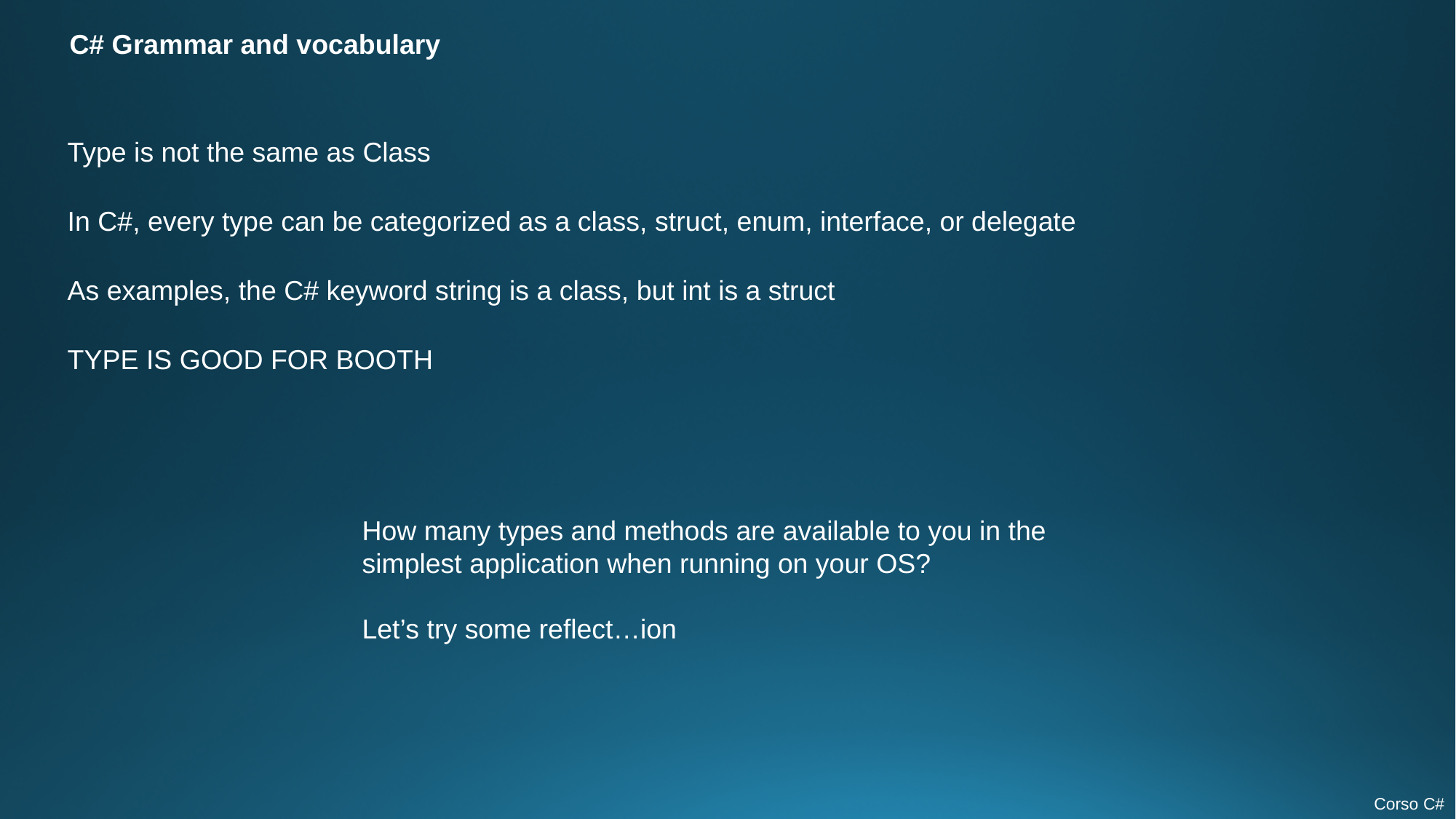

C# Grammar and vocabulary
Type is not the same as Class
In C#, every type can be categorized as a class, struct, enum, interface, or delegate
As examples, the C# keyword string is a class, but int is a struct
TYPE IS GOOD FOR BOOTH
How many types and methods are available to you in the simplest application when running on your OS?

Let’s try some reflect…ion
Corso C#